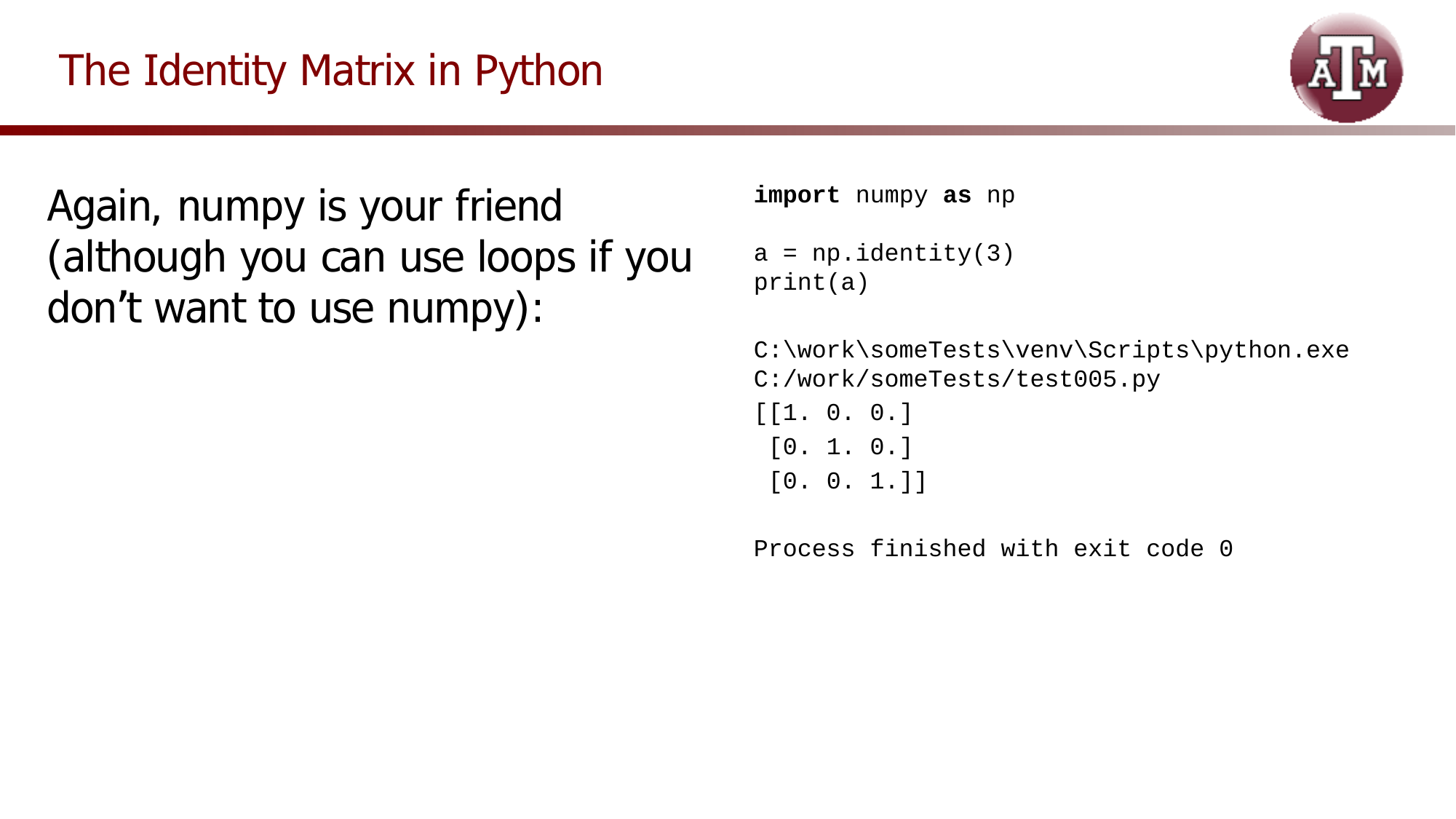

# The Identity Matrix in Python
Again, numpy is your friend (although you can use loops if you don’t want to use numpy):

import numpy as np
a = np.identity(3)
print(a)

C:\work\someTests\venv\Scripts\python.exe C:/work/someTests/test005.py
[[1. 0. 0.]
 [0. 1. 0.]
 [0. 0. 1.]]

Process finished with exit code 0